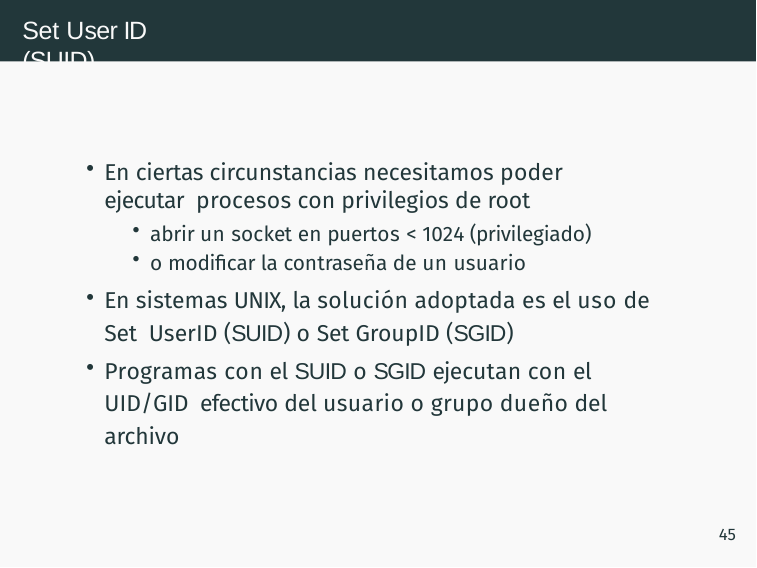

# Set User ID (SUID)
En ciertas circunstancias necesitamos poder ejecutar  procesos con privilegios de root
abrir un socket en puertos < 1024 (privilegiado)
o modificar la contraseña de un usuario
En sistemas UNIX, la solución adoptada es el uso de Set  UserID (SUID) o Set GroupID (SGID)
Programas con el SUID o SGID ejecutan con el UID/GID  efectivo del usuario o grupo dueño del archivo
45